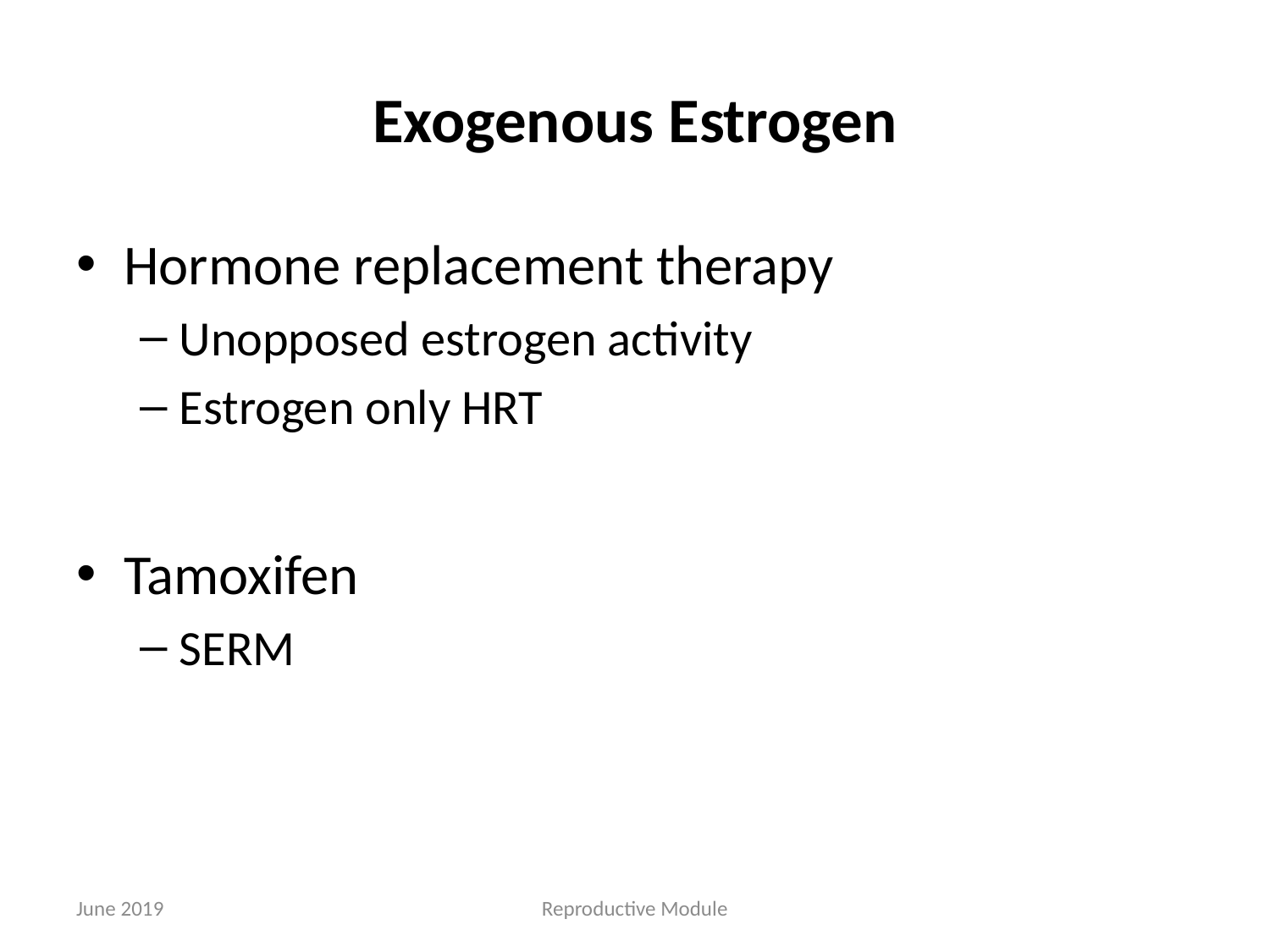

# Exogenous Estrogen
Hormone replacement therapy
Unopposed estrogen activity
Estrogen only HRT

Tamoxifen
SERM
June 2019
Reproductive Module